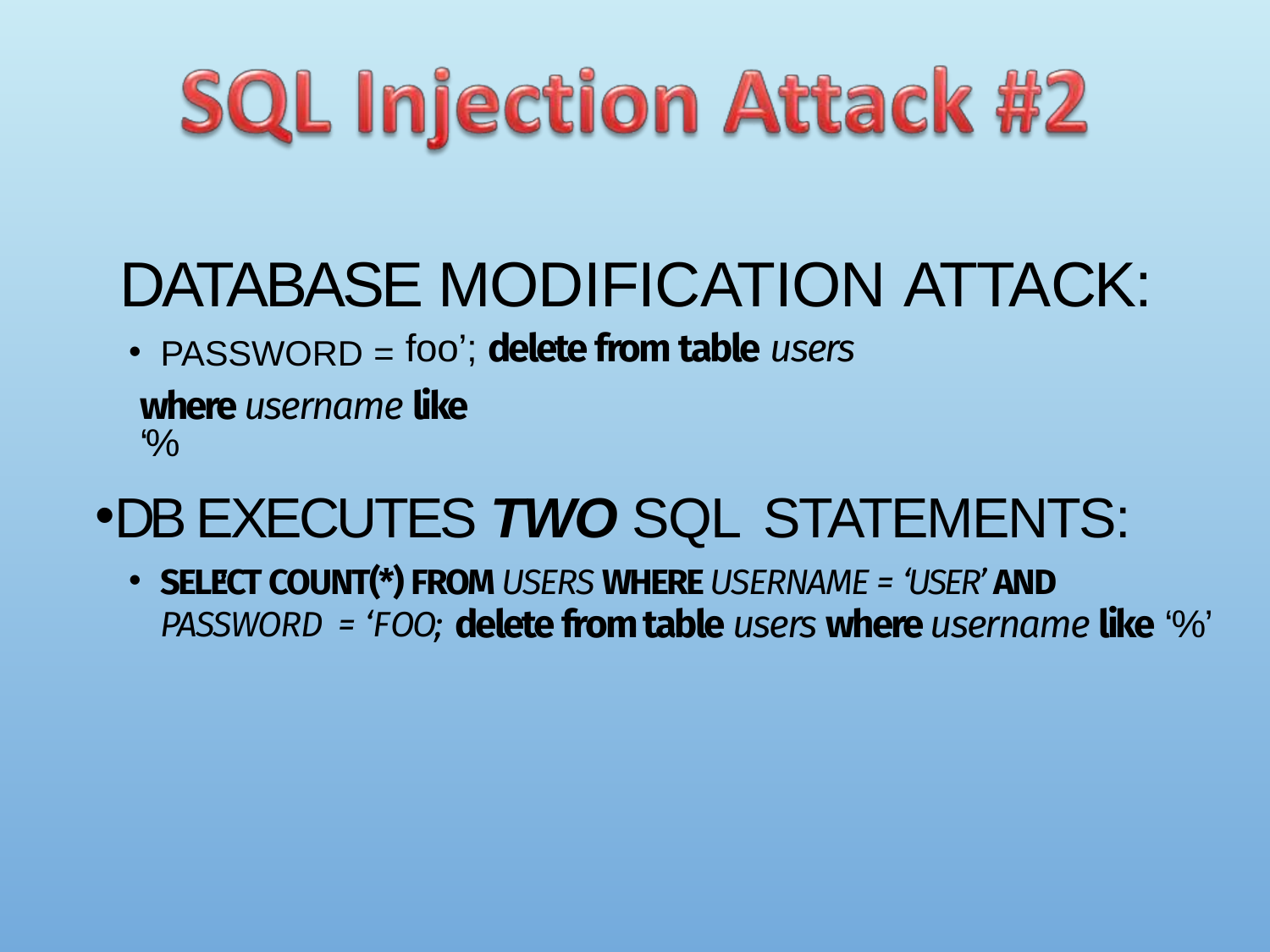

# Database Modification Attack:
password =

DB executes two S Q L  statements:
select count(*) from users where username = ‘user’ and password  = ‘foo;

foo’; delete from table users
where username like ‘%
’
delete from table users where username like ‘%’